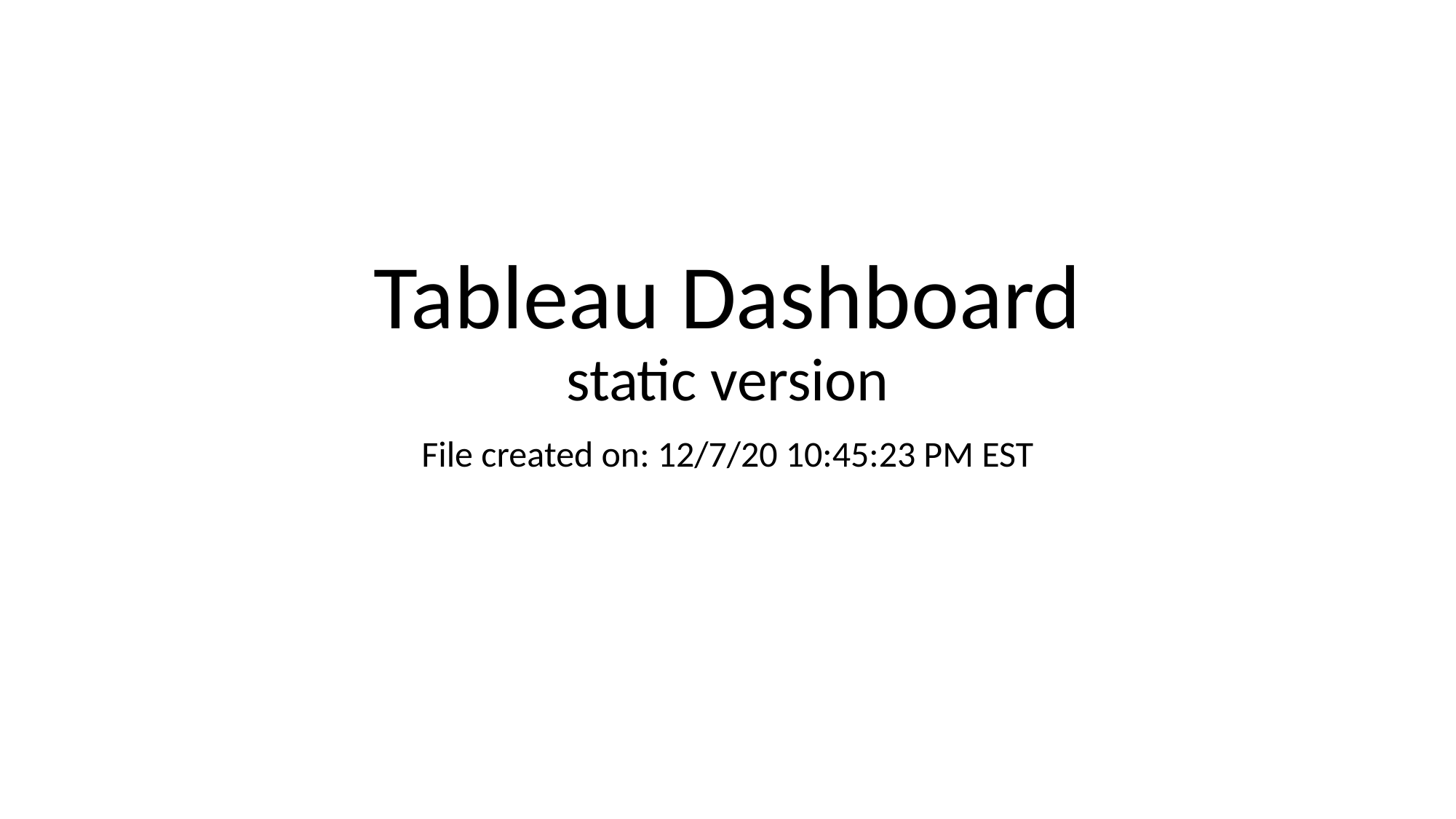

# Tableau Dashboard static version
File created on: 12/7/20 10:45:23 PM EST